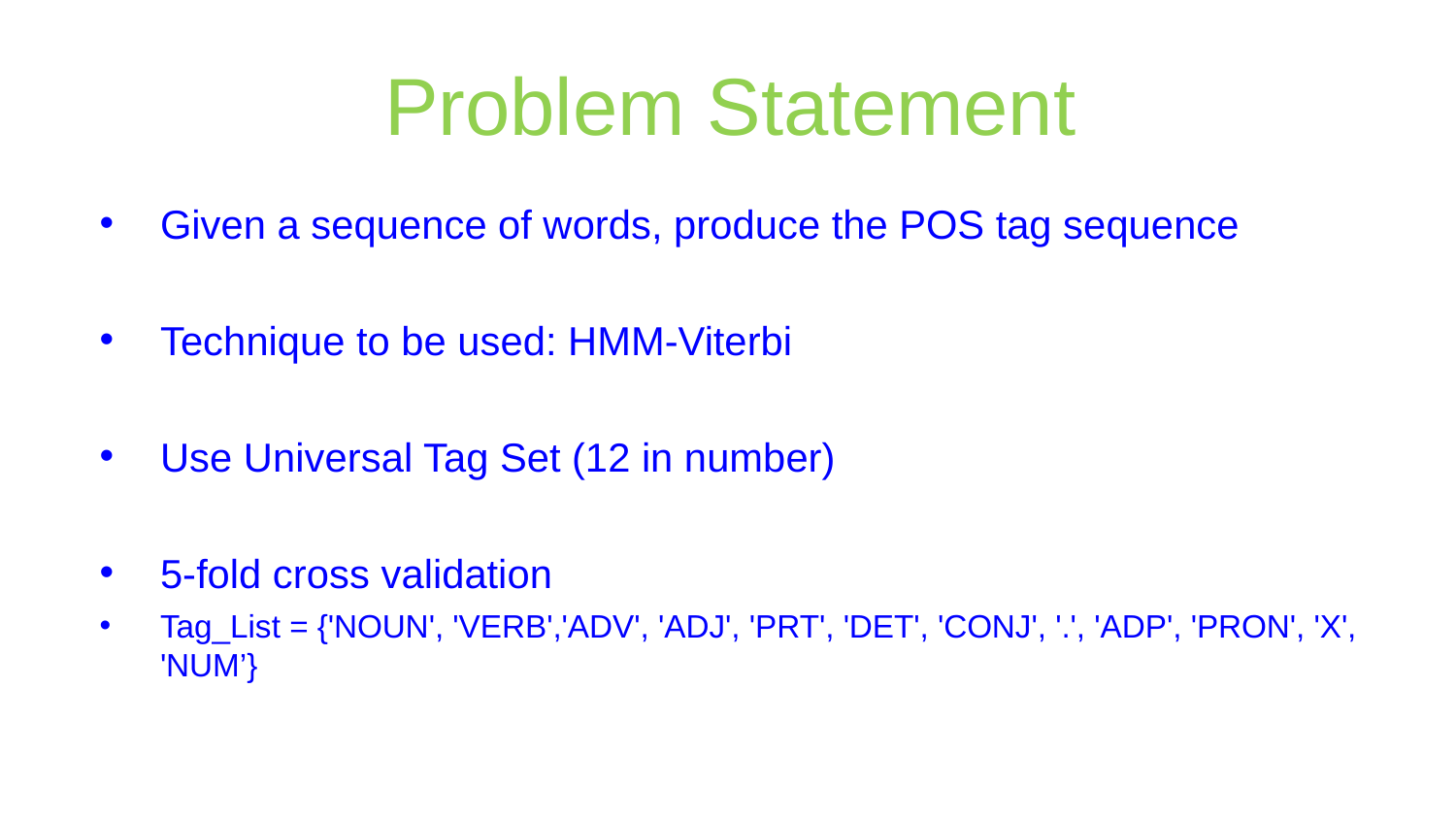

# Problem Statement
Given a sequence of words, produce the POS tag sequence

Technique to be used: HMM-Viterbi

Use Universal Tag Set (12 in number)

5-fold cross validation
Tag_List = {'NOUN', 'VERB','ADV', 'ADJ', 'PRT', 'DET', 'CONJ', '.', 'ADP', 'PRON', 'X', 'NUM’}